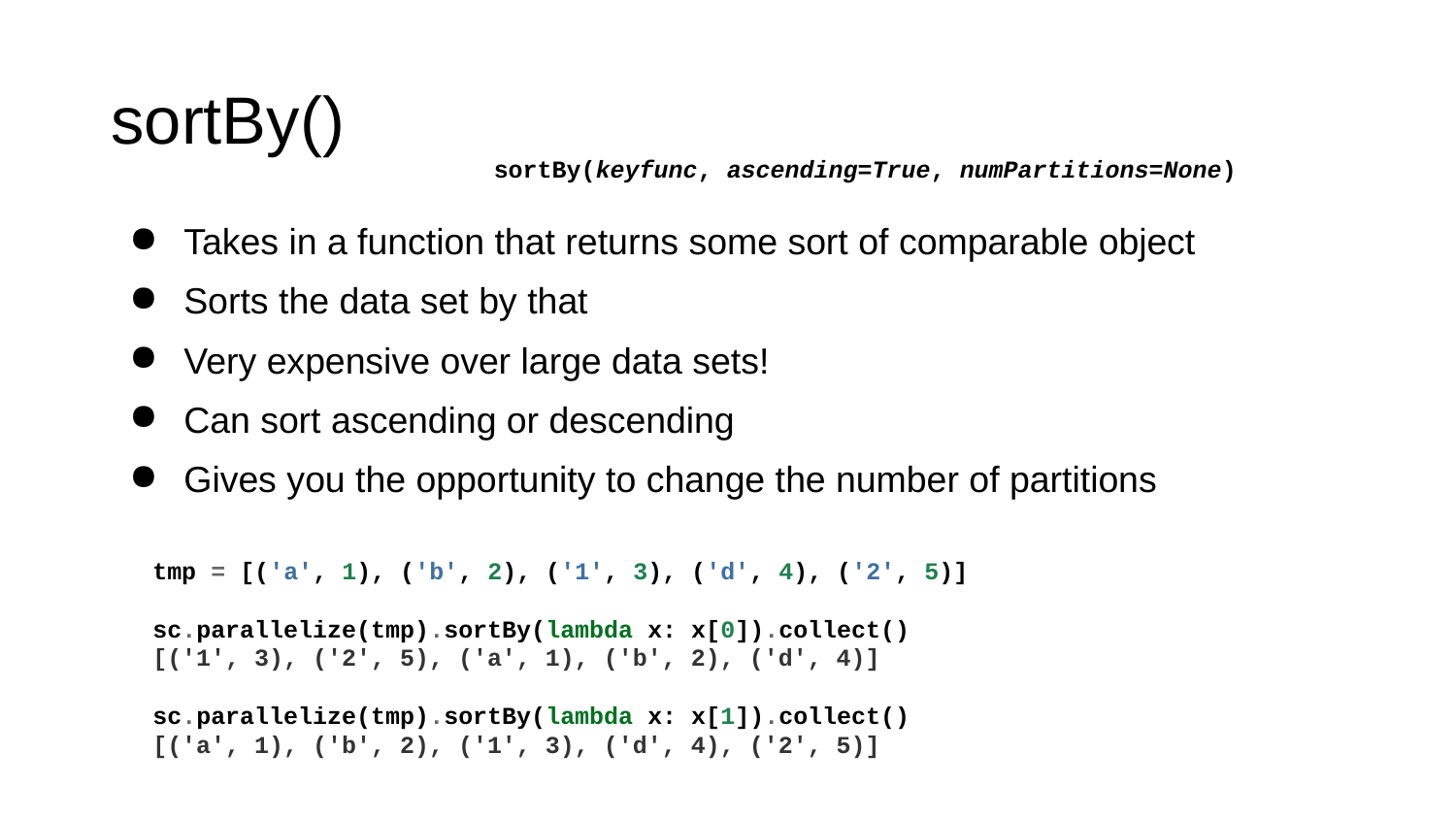

# sortBy()
sortBy(keyfunc, ascending=True, numPartitions=None)
Takes in a function that returns some sort of comparable object
Sorts the data set by that
Very expensive over large data sets!
Can sort ascending or descending
Gives you the opportunity to change the number of partitions
tmp = [('a', 1), ('b', 2), ('1', 3), ('d', 4), ('2', 5)]

sc.parallelize(tmp).sortBy(lambda x: x[0]).collect()
[('1', 3), ('2', 5), ('a', 1), ('b', 2), ('d', 4)]

sc.parallelize(tmp).sortBy(lambda x: x[1]).collect()
[('a', 1), ('b', 2), ('1', 3), ('d', 4), ('2', 5)]